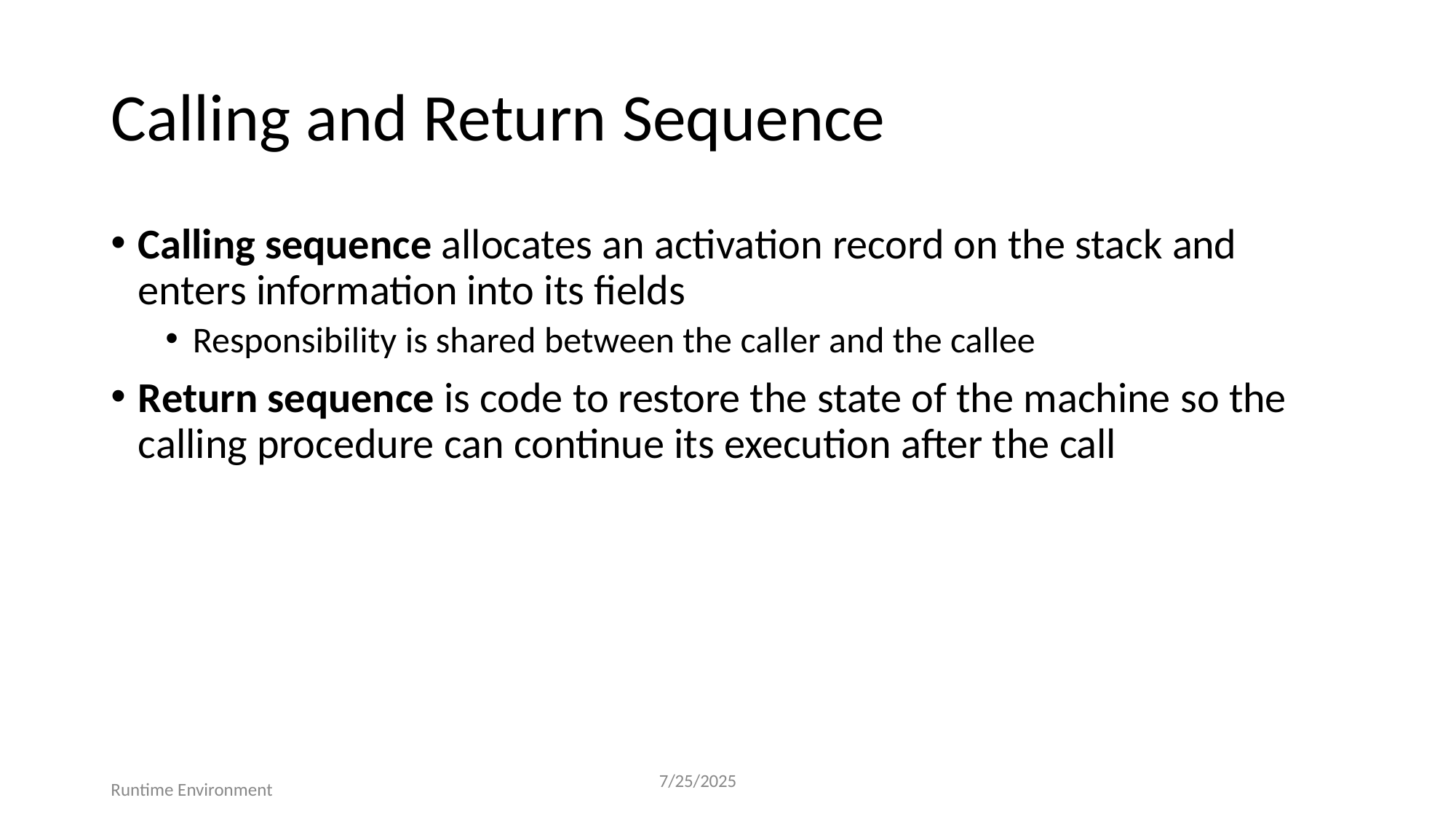

# Calling and Return Sequence
Calling sequence allocates an activation record on the stack and enters information into its fields
Responsibility is shared between the caller and the callee
Return sequence is code to restore the state of the machine so the calling procedure can continue its execution after the call
32
7/25/2025
Runtime Environment